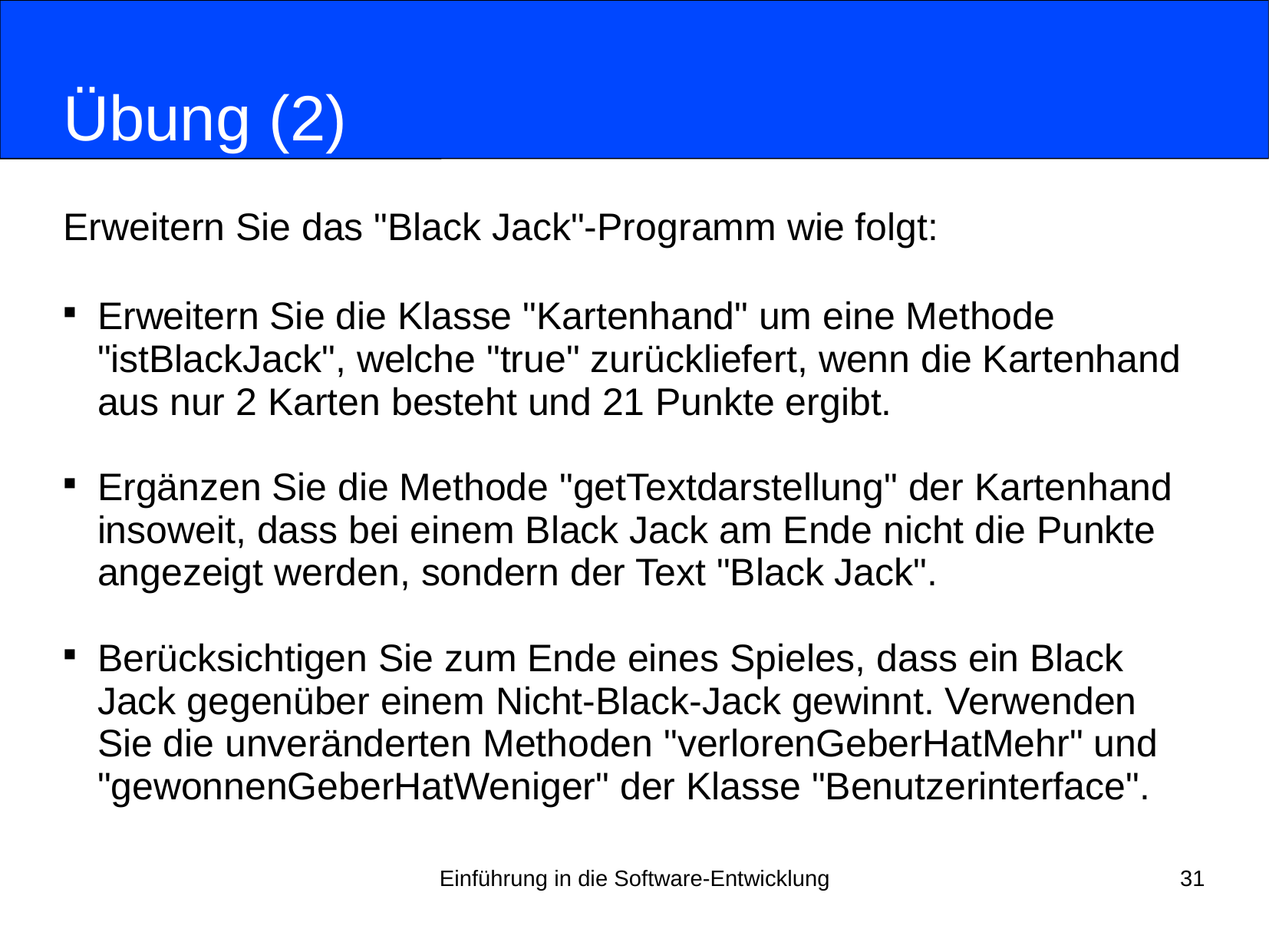

# Übung (2)
Erweitern Sie das "Black Jack"-Programm wie folgt:
Erweitern Sie die Klasse "Kartenhand" um eine Methode
"istBlackJack", welche "true" zurückliefert, wenn die Kartenhand
aus nur 2 Karten besteht und 21 Punkte ergibt.
Ergänzen Sie die Methode "getTextdarstellung" der Kartenhand
insoweit, dass bei einem Black Jack am Ende nicht die Punkte
angezeigt werden, sondern der Text "Black Jack".
Berücksichtigen Sie zum Ende eines Spieles, dass ein Black
Jack gegenüber einem Nicht-Black-Jack gewinnt. Verwenden
Sie die unveränderten Methoden "verlorenGeberHatMehr" und
"gewonnenGeberHatWeniger" der Klasse "Benutzerinterface".

Einführung in die Software-Entwicklung
31